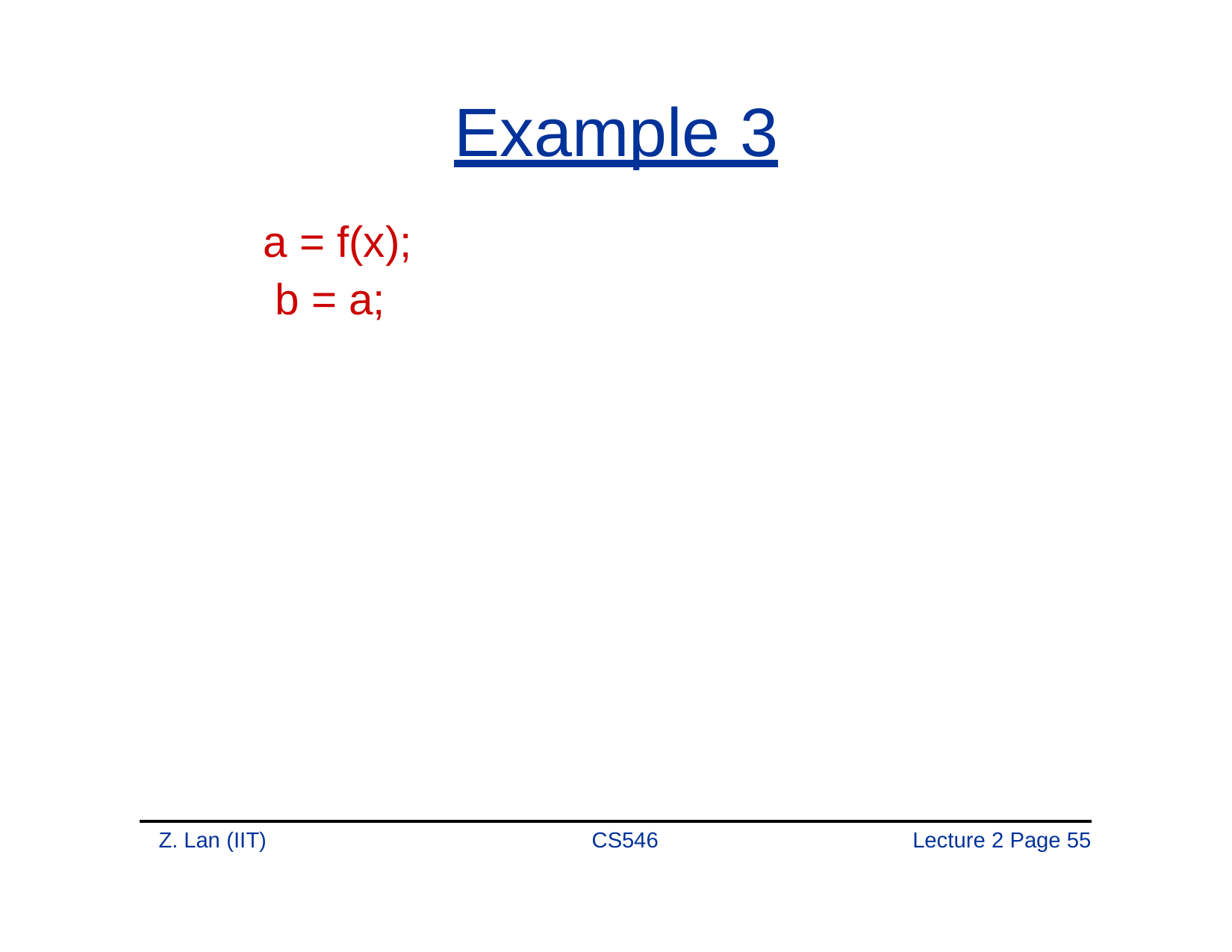

# Example 3
a = f(x);  b = a;

Z. Lan (IIT)
CS546
Lecture 2 Page 55